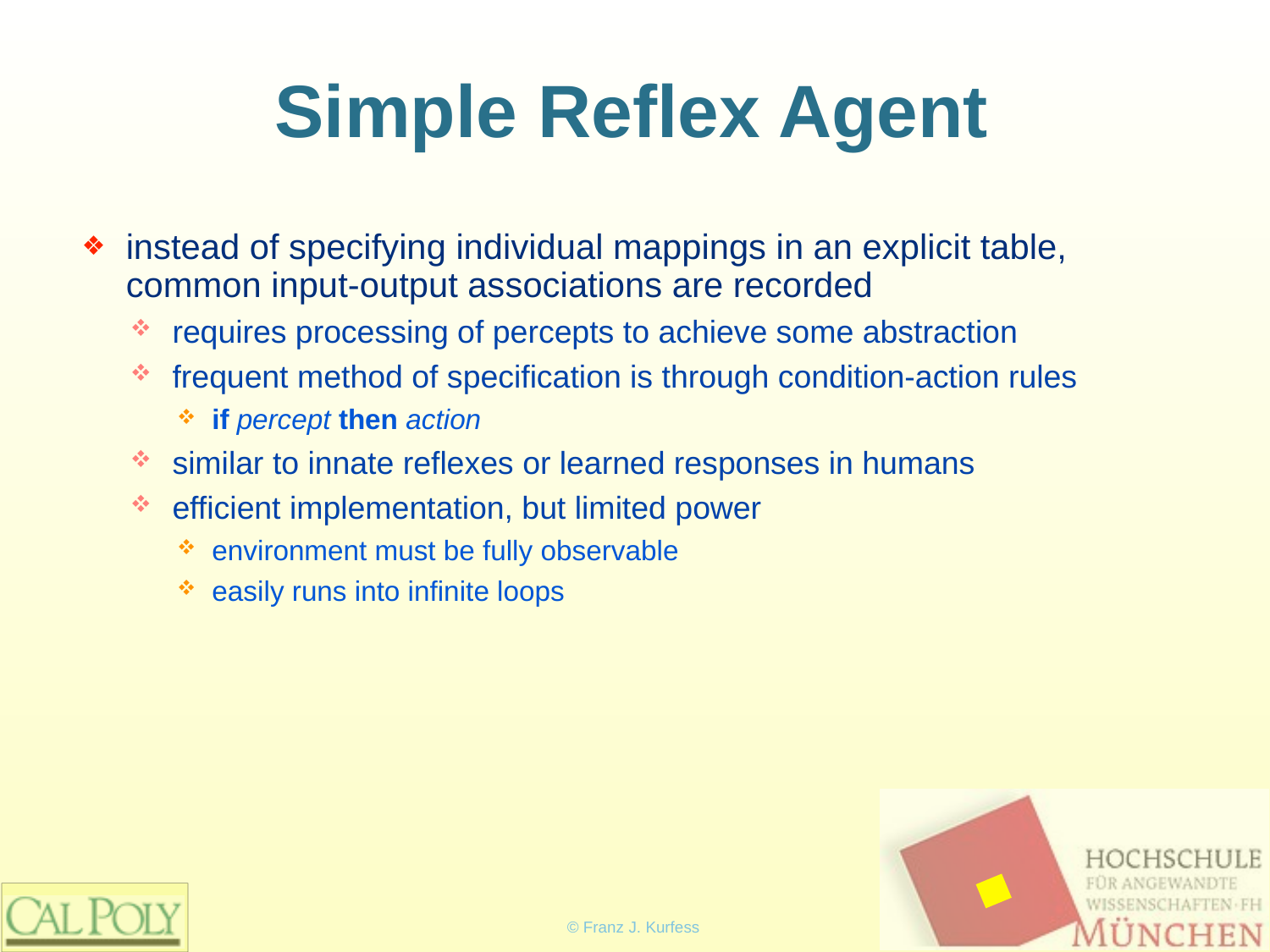

# Simple Reflex Agent
instead of specifying individual mappings in an explicit table, common input-output associations are recorded
requires processing of percepts to achieve some abstraction
frequent method of specification is through condition-action rules
if percept then action
similar to innate reflexes or learned responses in humans
efficient implementation, but limited power
environment must be fully observable
easily runs into infinite loops
50